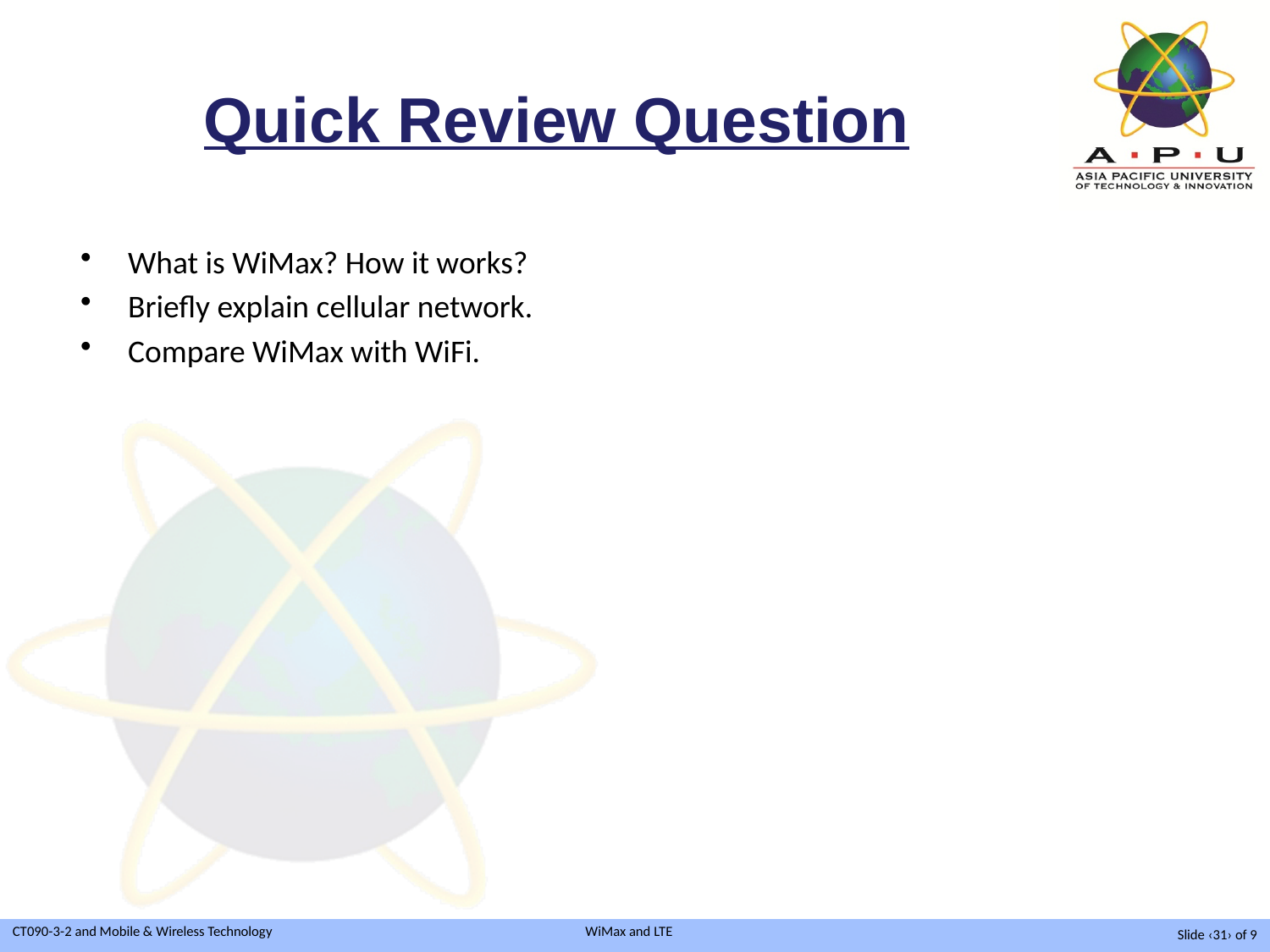

# Quick Review Question
What is WiMax? How it works?
Briefly explain cellular network.
Compare WiMax with WiFi.
Slide ‹31› of 9